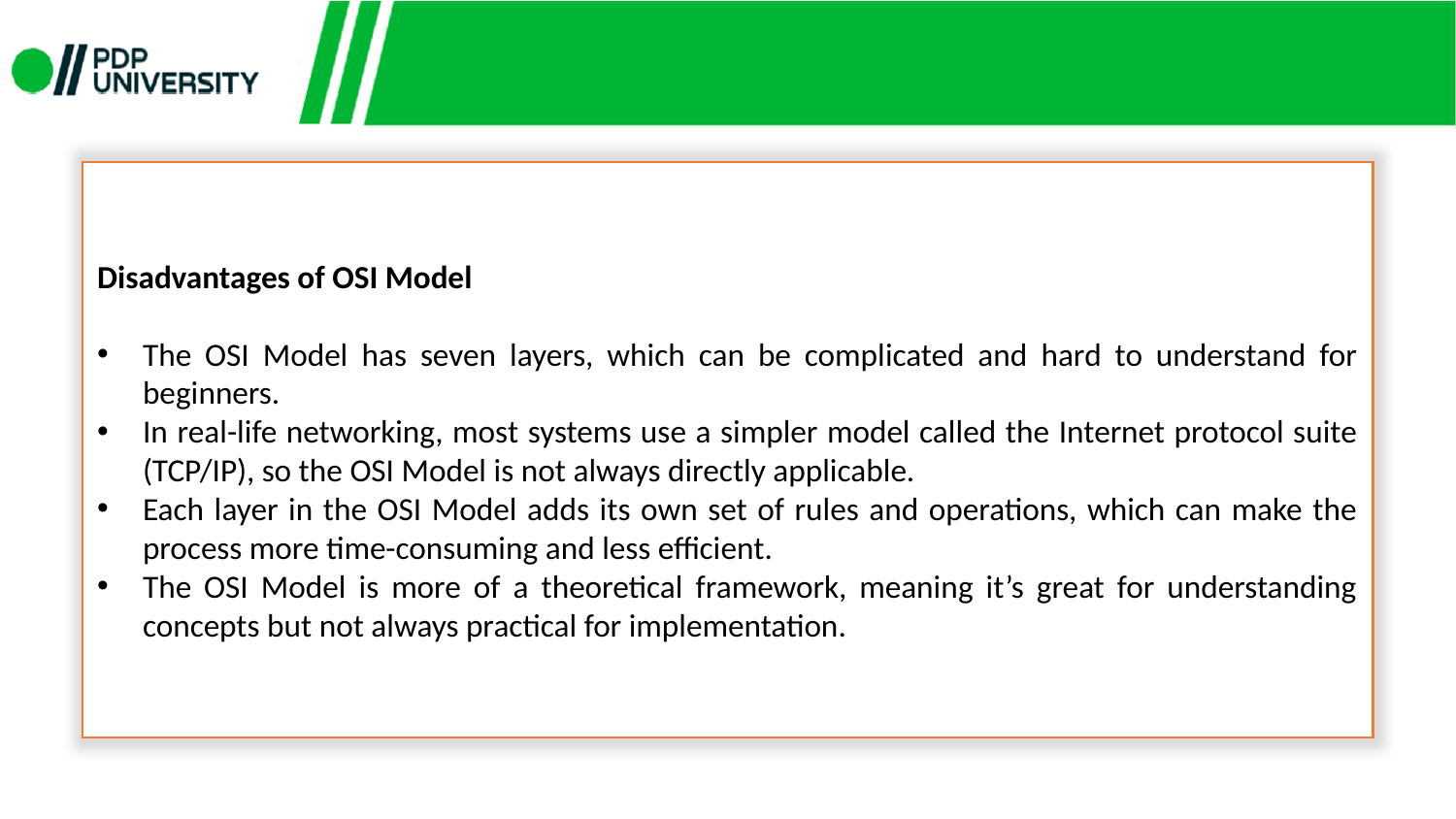

Disadvantages of OSI Model

The OSI Model has seven layers, which can be complicated and hard to understand for beginners.
In real-life networking, most systems use a simpler model called the Internet protocol suite (TCP/IP), so the OSI Model is not always directly applicable.
Each layer in the OSI Model adds its own set of rules and operations, which can make the process more time-consuming and less efficient.
The OSI Model is more of a theoretical framework, meaning it’s great for understanding concepts but not always practical for implementation.